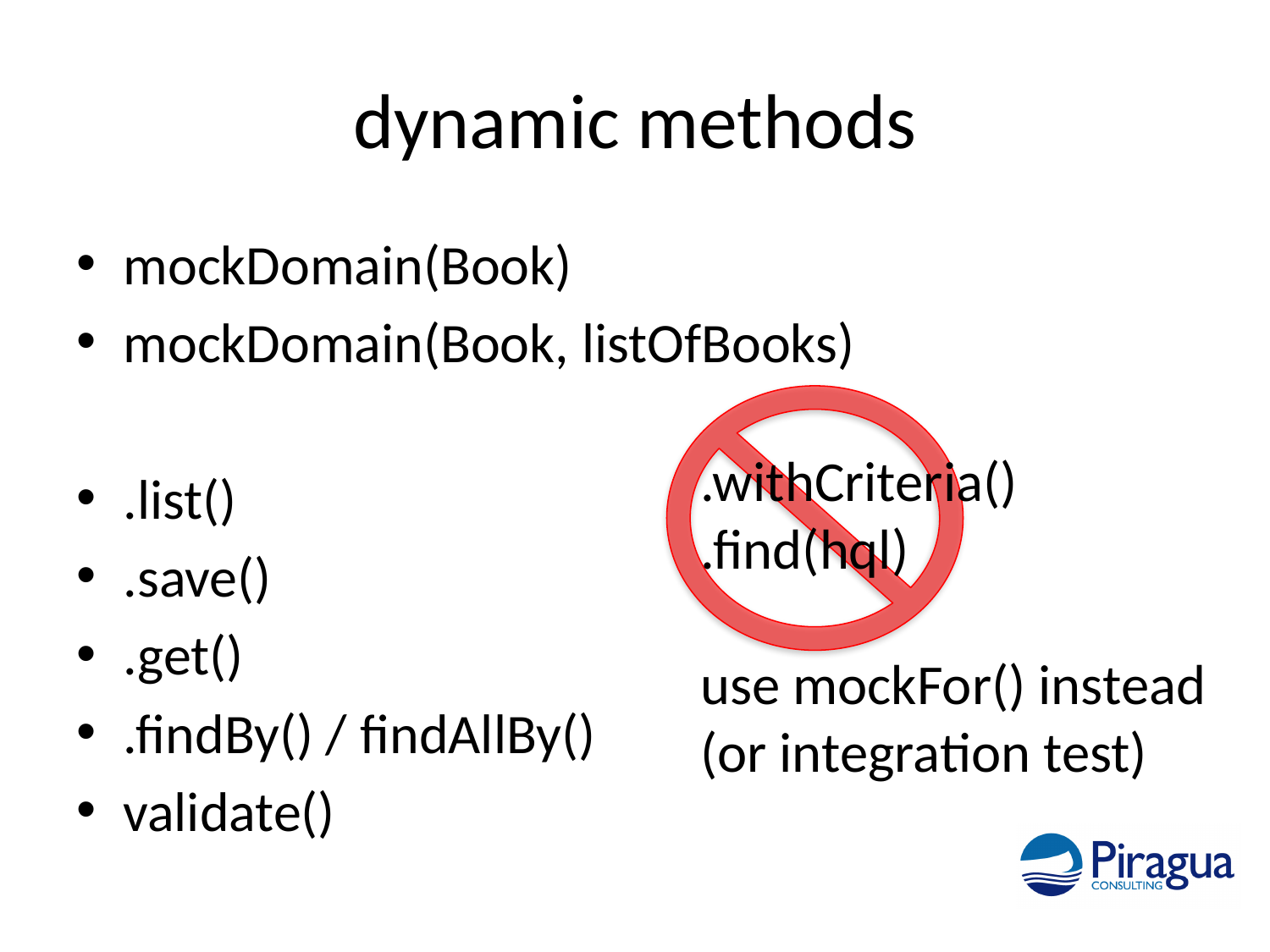

# dynamic methods
mockDomain(Book)
mockDomain(Book, listOfBooks)

.list()
.save()
.get()
.findBy() / findAllBy()
validate()

.withCriteria()
.find(hql)

use mockFor() instead
(or integration test)